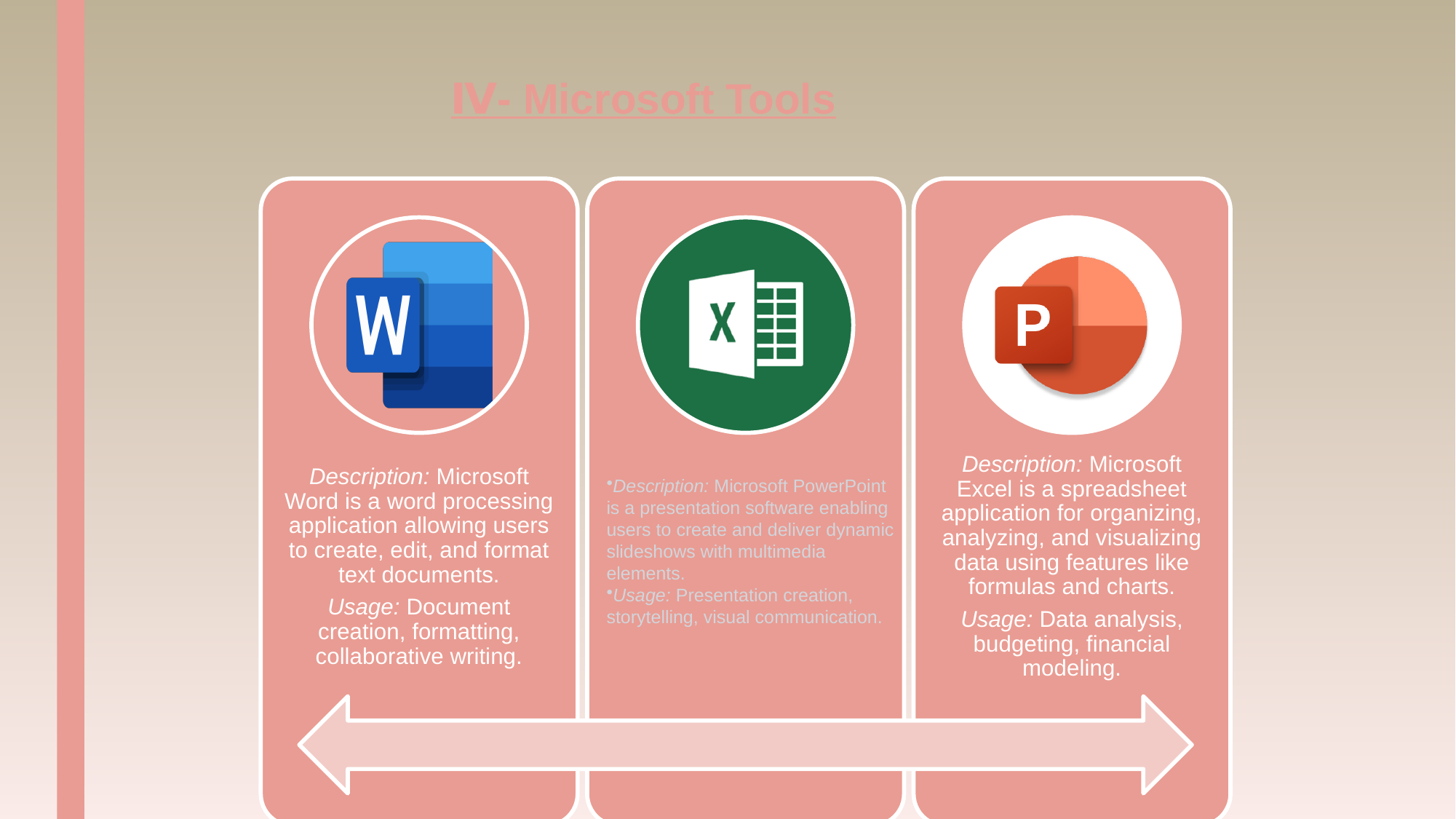

Ⅳ- Microsoft Tools
Description: Microsoft Word is a word processing application allowing users to create, edit, and format text documents.
Usage: Document creation, formatting, collaborative writing.

Description: Microsoft Excel is a spreadsheet application for organizing, analyzing, and visualizing data using features like formulas and charts.
Usage: Data analysis, budgeting, financial modeling.
Description: Microsoft PowerPoint is a presentation software enabling users to create and deliver dynamic slideshows with multimedia elements.
Usage: Presentation creation, storytelling, visual communication.